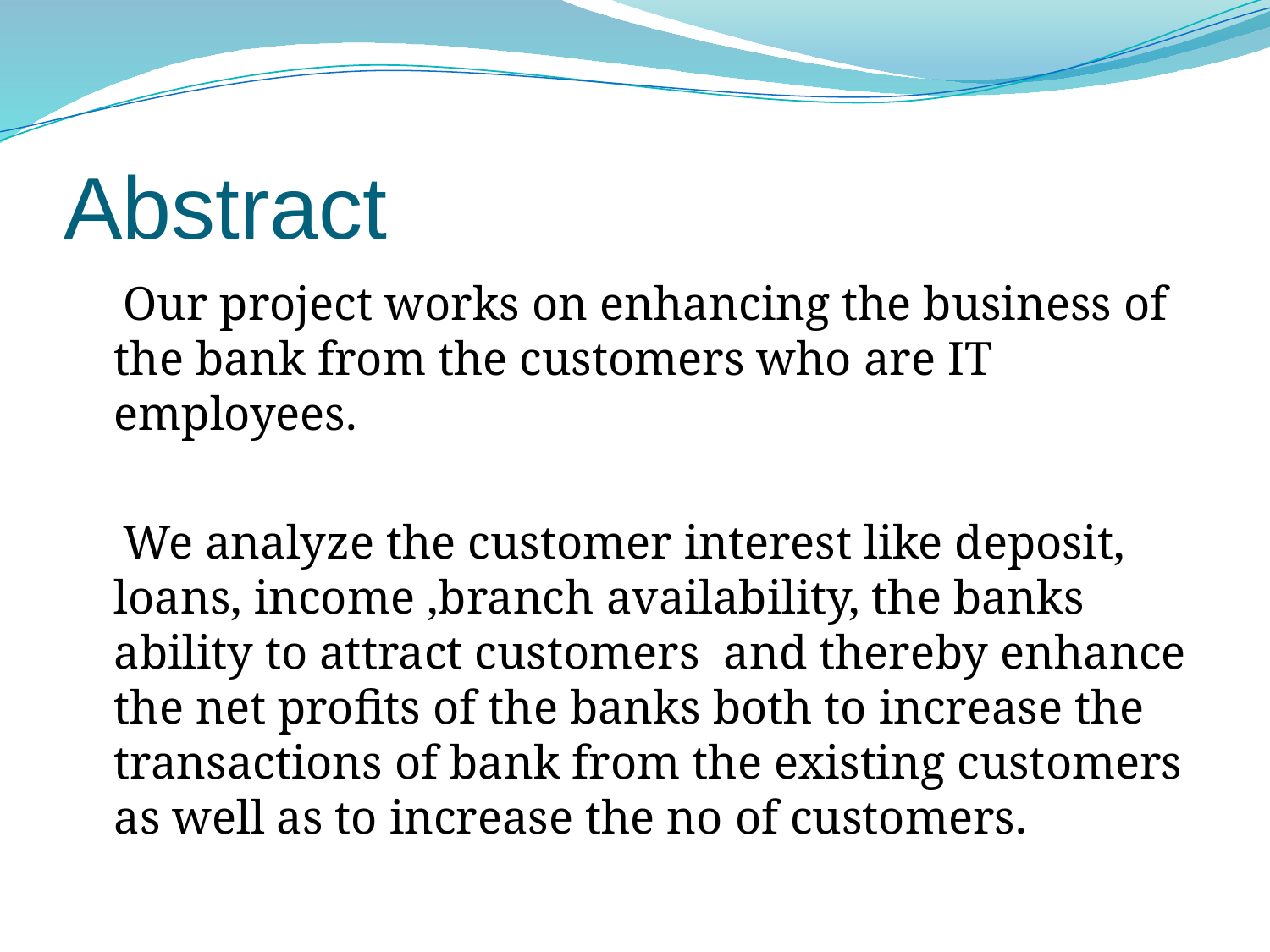

# Abstract
    Our project works on enhancing the business of the bank from the customers who are IT employees.

    We analyze the customer interest like deposit, loans, income ,branch availability, the banks ability to attract customers  and thereby enhance the net profits of the banks both to increase the transactions of bank from the existing customers as well as to increase the no of customers.